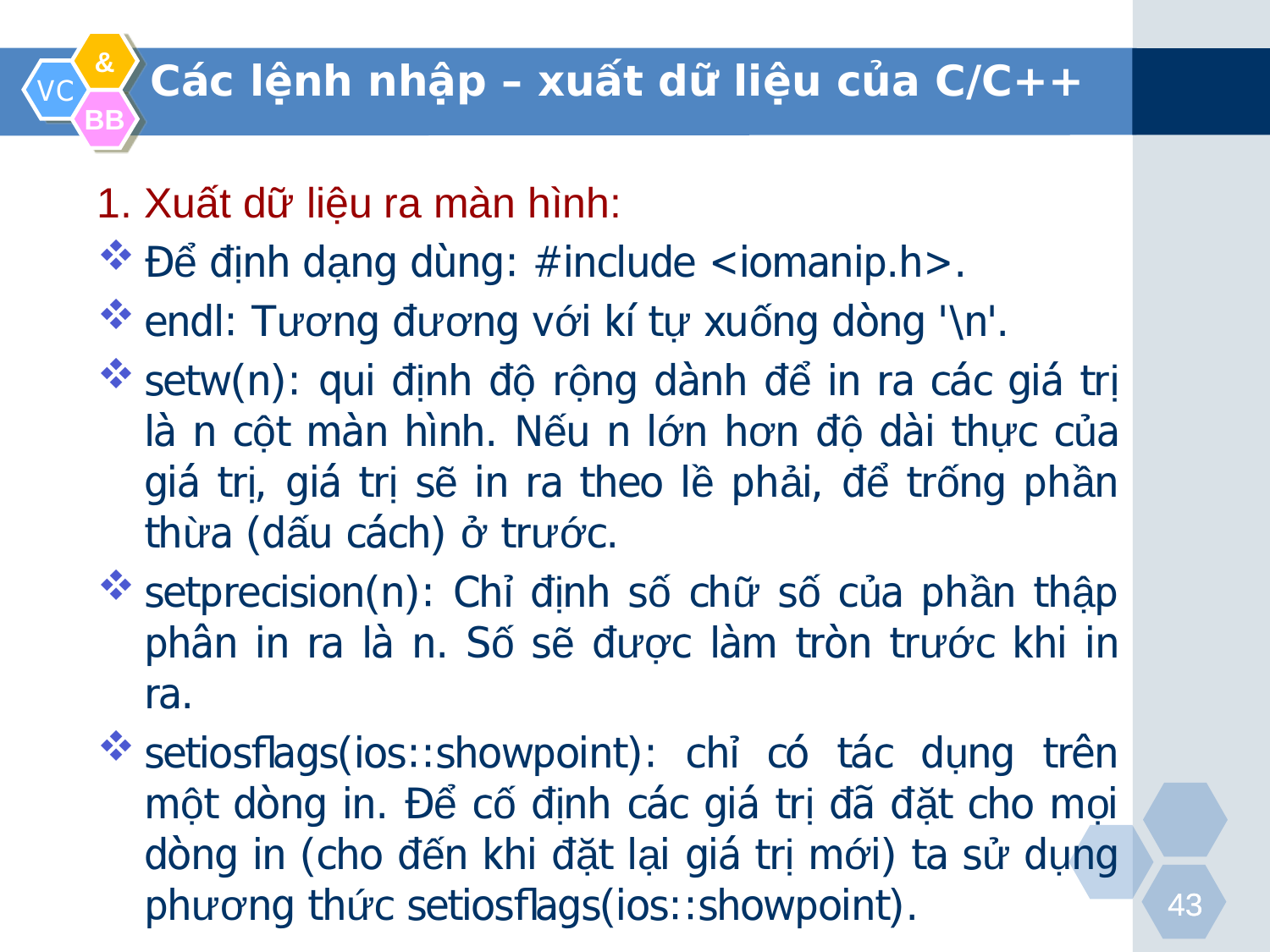

Các lệnh nhập – xuất dữ liệu của C/C++
1. Xuất dữ liệu ra màn hình:
Để định dạng dùng: #include <iomanip.h>.
endl: Tương đương với kí tự xuống dòng '\n'.
setw(n): qui định độ rộng dành để in ra các giá trị là n cột màn hình. Nếu n lớn hơn độ dài thực của giá trị, giá trị sẽ in ra theo lề phải, để trống phần thừa (dấu cách) ở trước.
setprecision(n): Chỉ định số chữ số của phần thập phân in ra là n. Số sẽ được làm tròn trước khi in ra.
setiosflags(ios::showpoint): chỉ có tác dụng trên một dòng in. Để cố định các giá trị đã đặt cho mọi dòng in (cho đến khi đặt lại giá trị mới) ta sử dụng phương thức setiosflags(ios::showpoint).